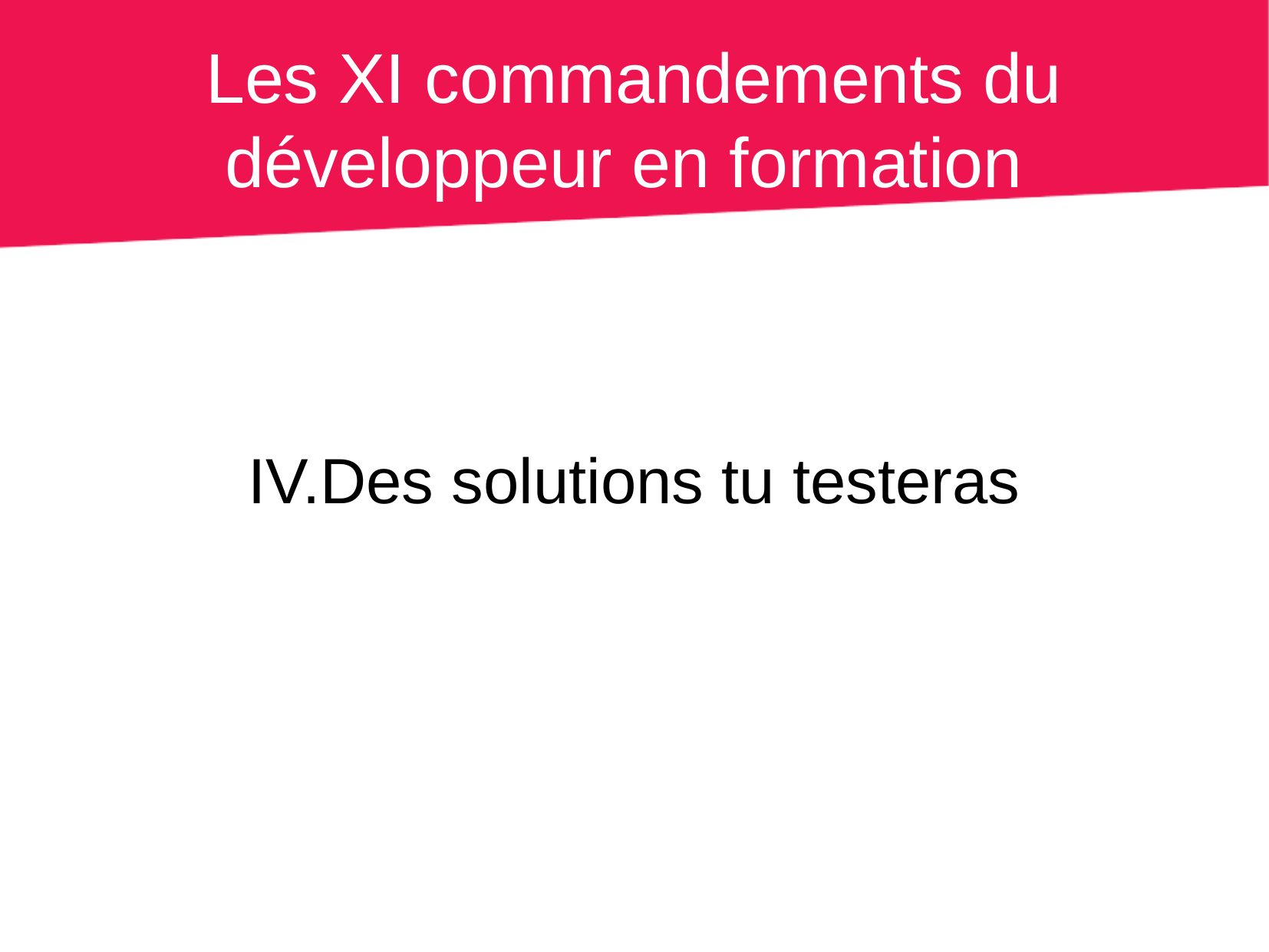

Les XI commandements du développeur en formation
Des solutions tu testeras